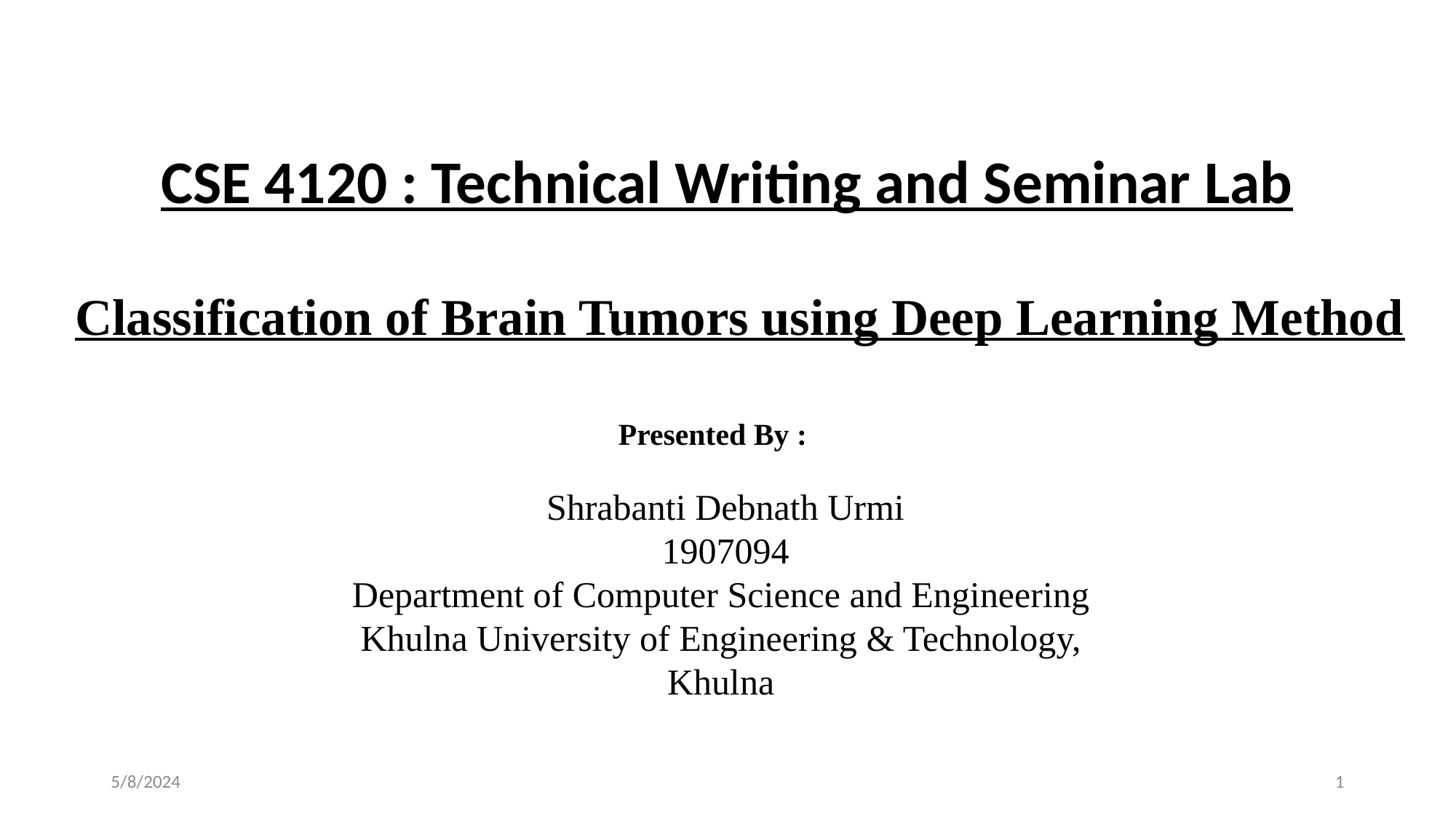

CSE 4120 : Technical Writing and Seminar Lab
Classification of Brain Tumors using Deep Learning Method

      Presented By :

 Shrabanti Debnath Urmi
 1907094
Department of Computer Science and Engineering
Khulna University of Engineering & Technology,
Khulna
5/8/2024
1